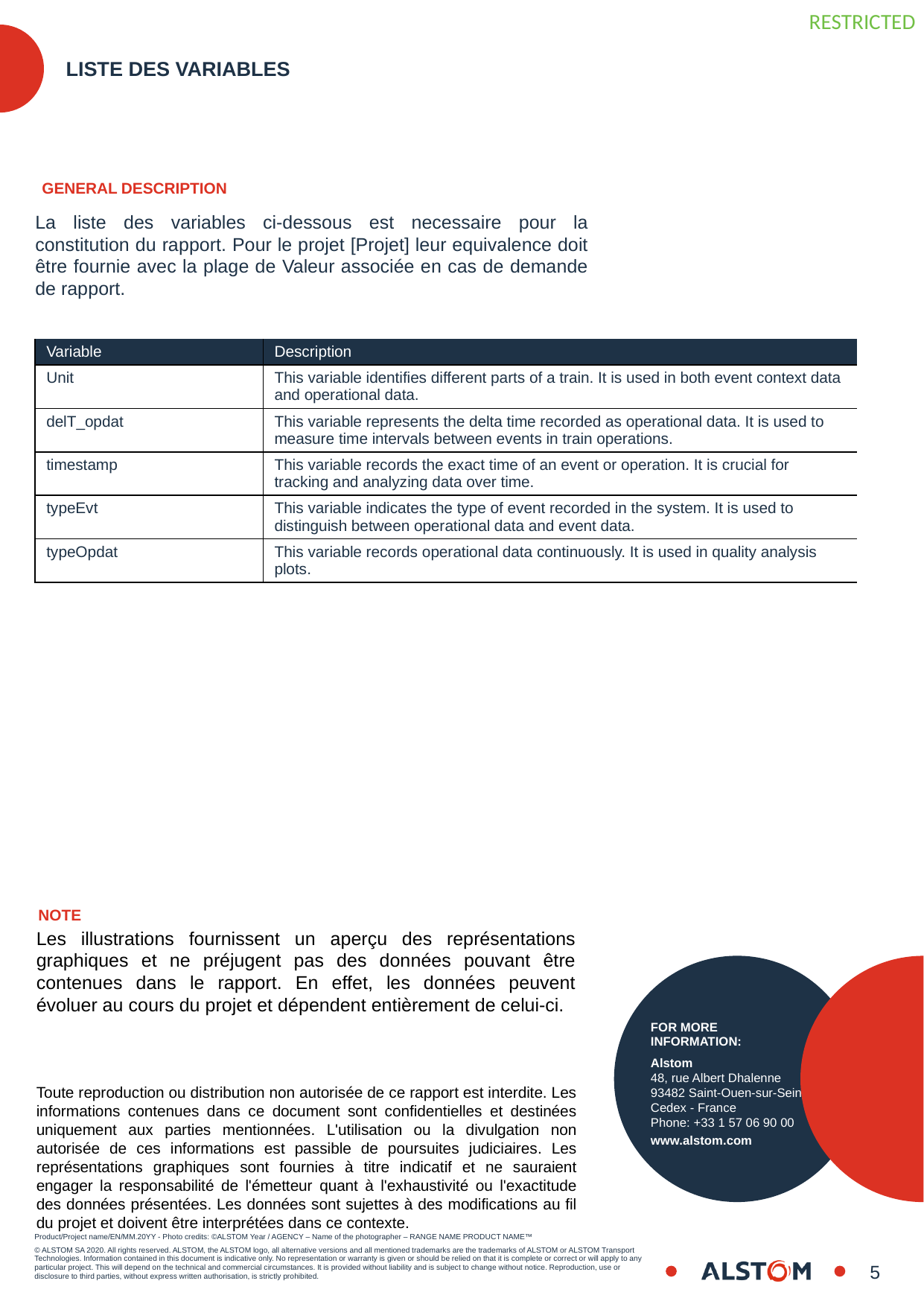

# Liste des variables
GENERAL DESCRIPTION
La liste des variables ci-dessous est necessaire pour la constitution du rapport. Pour le projet [Projet] leur equivalence doit être fournie avec la plage de Valeur associée en cas de demande de rapport.
| Variable | Description |
| --- | --- |
| Unit | This variable identifies different parts of a train. It is used in both event context data and operational data. |
| delT\_opdat | This variable represents the delta time recorded as operational data. It is used to measure time intervals between events in train operations. |
| timestamp | This variable records the exact time of an event or operation. It is crucial for tracking and analyzing data over time. |
| typeEvt | This variable indicates the type of event recorded in the system. It is used to distinguish between operational data and event data. |
| typeOpdat | This variable records operational data continuously. It is used in quality analysis plots. |
NOTE
Les illustrations fournissent un aperçu des représentations graphiques et ne préjugent pas des données pouvant être contenues dans le rapport. En effet, les données peuvent évoluer au cours du projet et dépendent entièrement de celui-ci.

Toute reproduction ou distribution non autorisée de ce rapport est interdite. Les informations contenues dans ce document sont confidentielles et destinées uniquement aux parties mentionnées. L'utilisation ou la divulgation non autorisée de ces informations est passible de poursuites judiciaires. Les représentations graphiques sont fournies à titre indicatif et ne sauraient engager la responsabilité de l'émetteur quant à l'exhaustivité ou l'exactitude des données présentées. Les données sont sujettes à des modifications au fil du projet et doivent être interprétées dans ce contexte.
5
8/30/2024